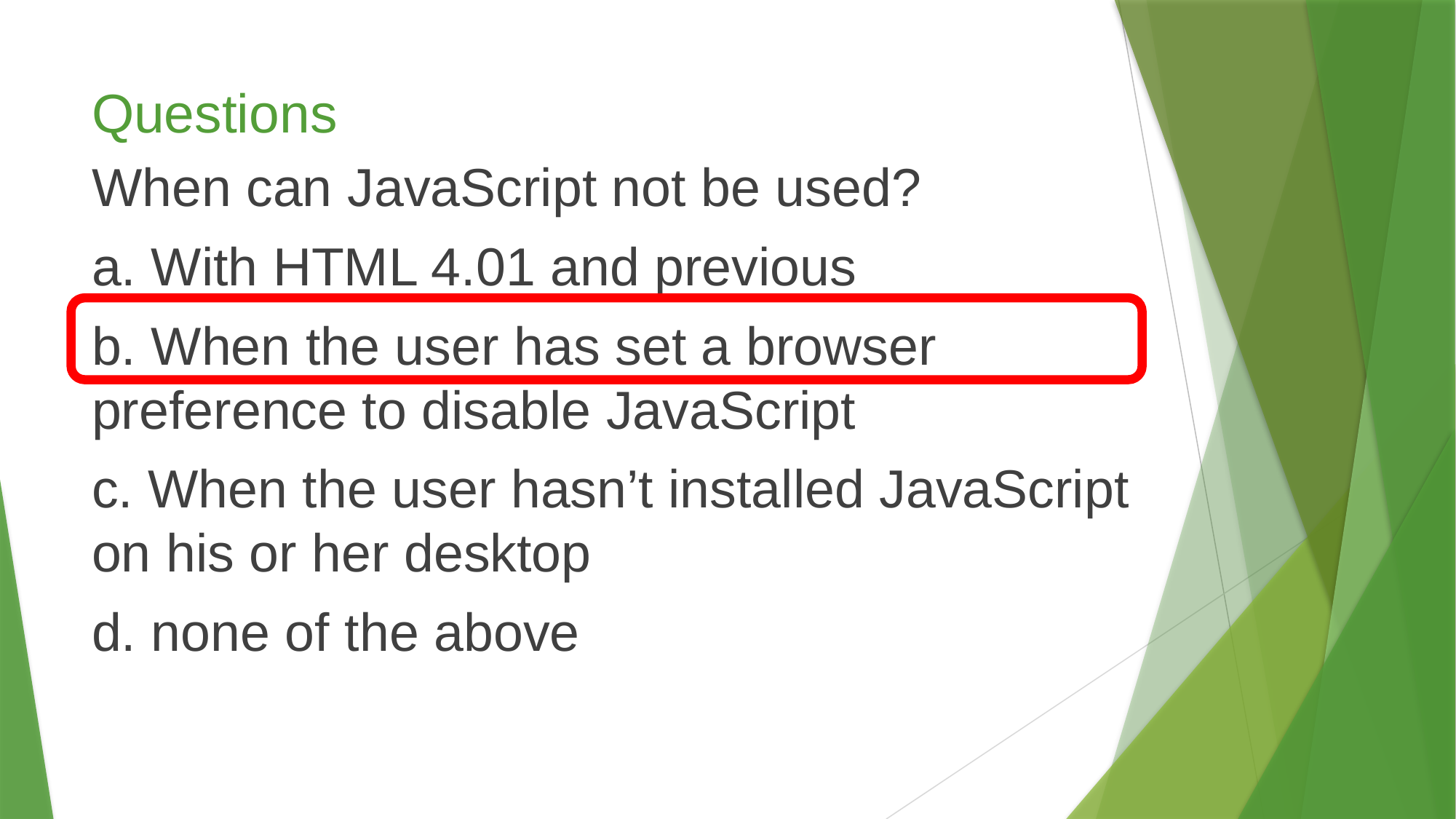

# Questions
When can JavaScript not be used?
a. With HTML 4.01 and previous
b. When the user has set a browser preference to disable JavaScript
c. When the user hasn’t installed JavaScript on his or her desktop
d. none of the above